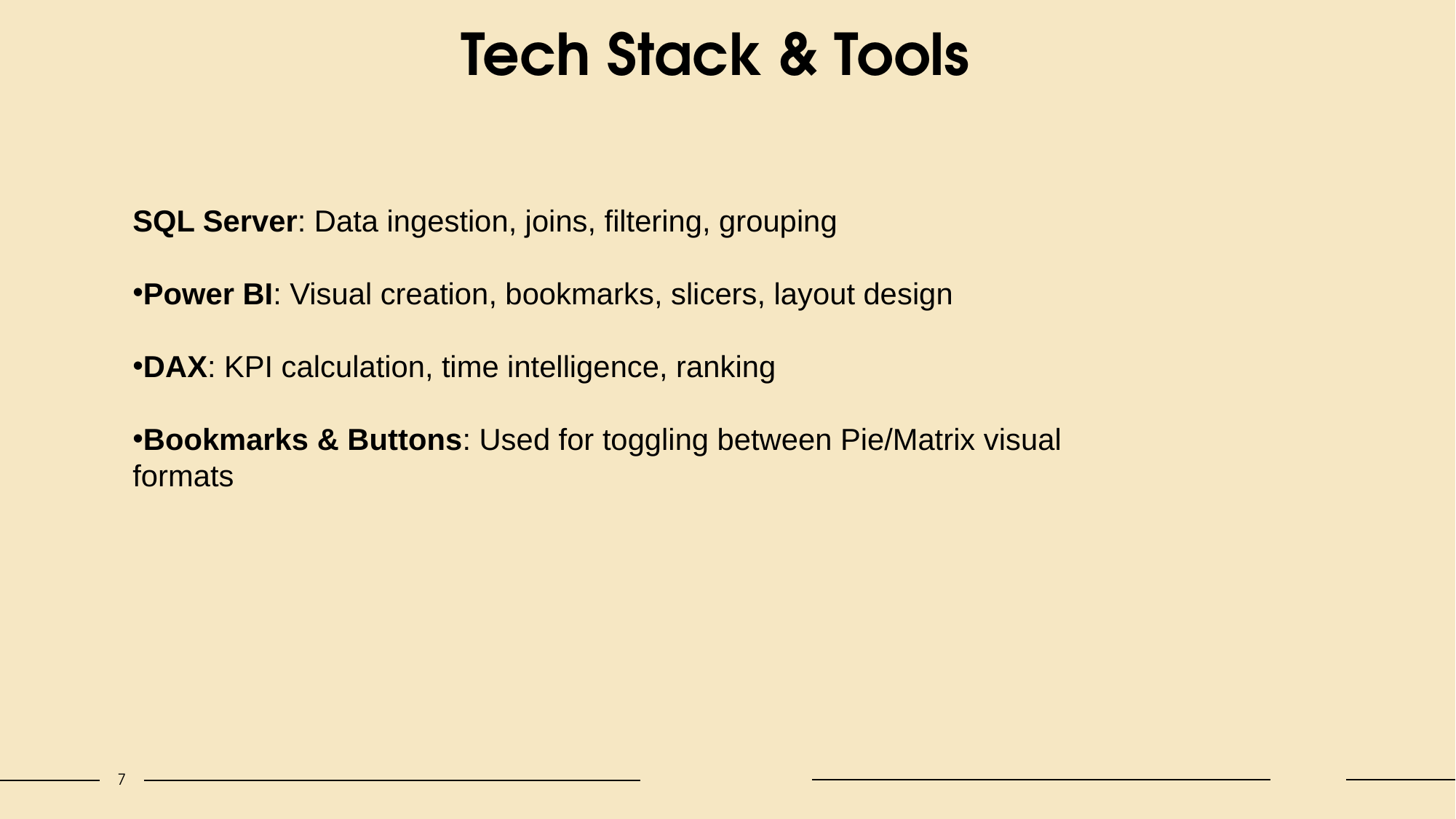

# Tech Stack & Tools
SQL Server: Data ingestion, joins, filtering, grouping

Power BI: Visual creation, bookmarks, slicers, layout design

DAX: KPI calculation, time intelligence, ranking

Bookmarks & Buttons: Used for toggling between Pie/Matrix visual formats
7